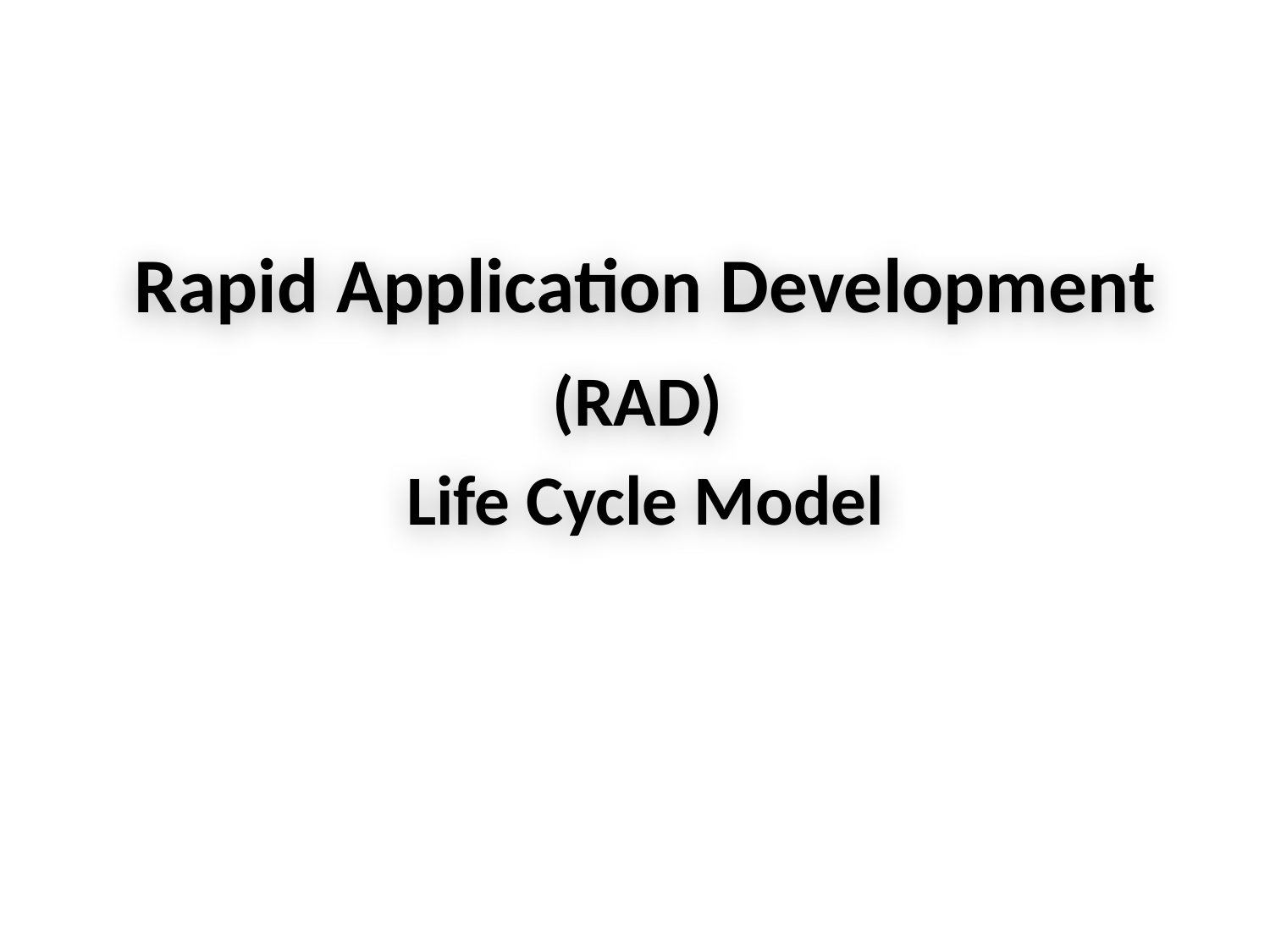

# Rapid Application Development
(RAD)
Life Cycle Model